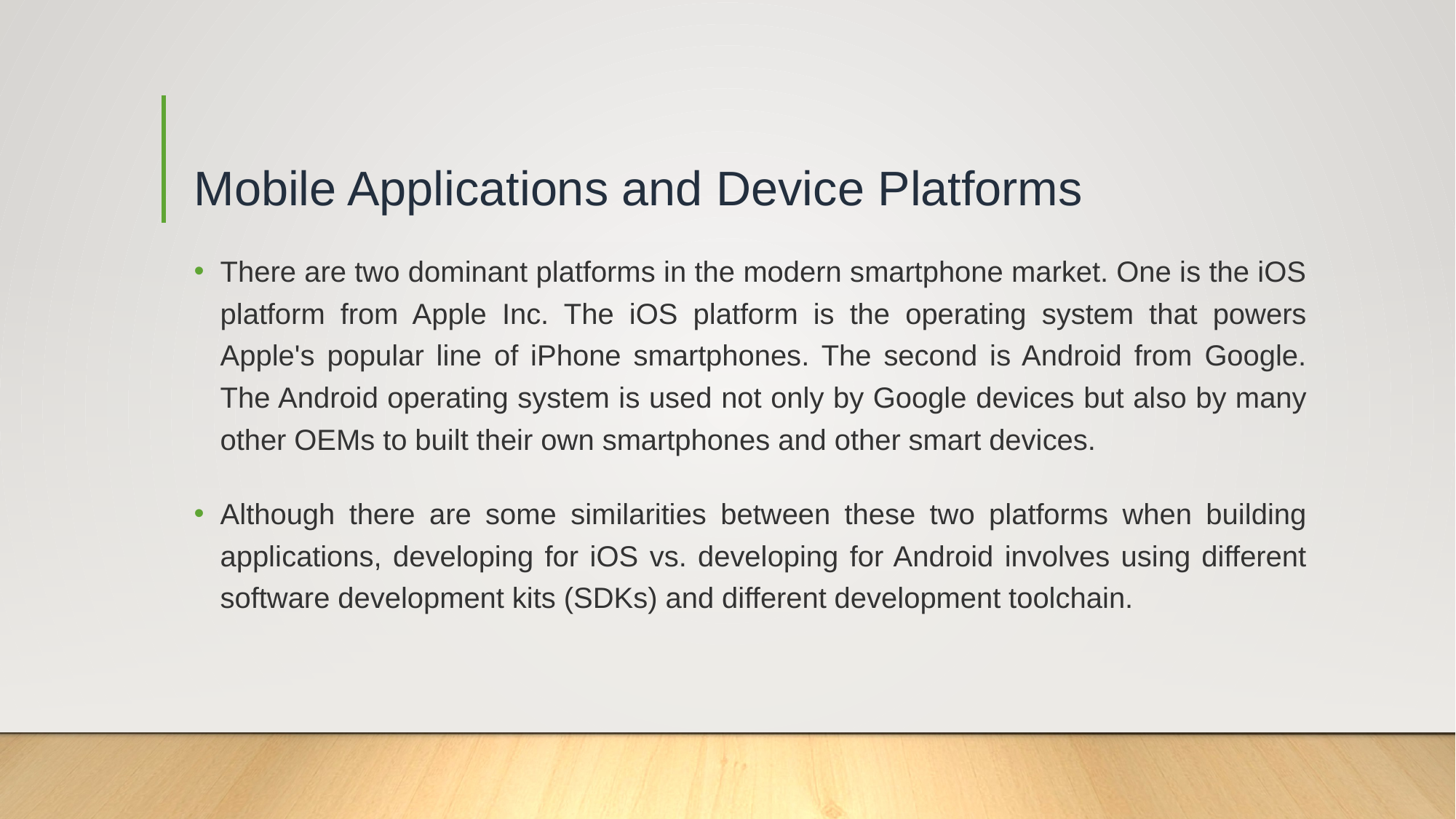

# Mobile Applications and Device Platforms
There are two dominant platforms in the modern smartphone market. One is the iOS platform from Apple Inc. The iOS platform is the operating system that powers Apple's popular line of iPhone smartphones. The second is Android from Google. The Android operating system is used not only by Google devices but also by many other OEMs to built their own smartphones and other smart devices.
Although there are some similarities between these two platforms when building applications, developing for iOS vs. developing for Android involves using different software development kits (SDKs) and different development toolchain.